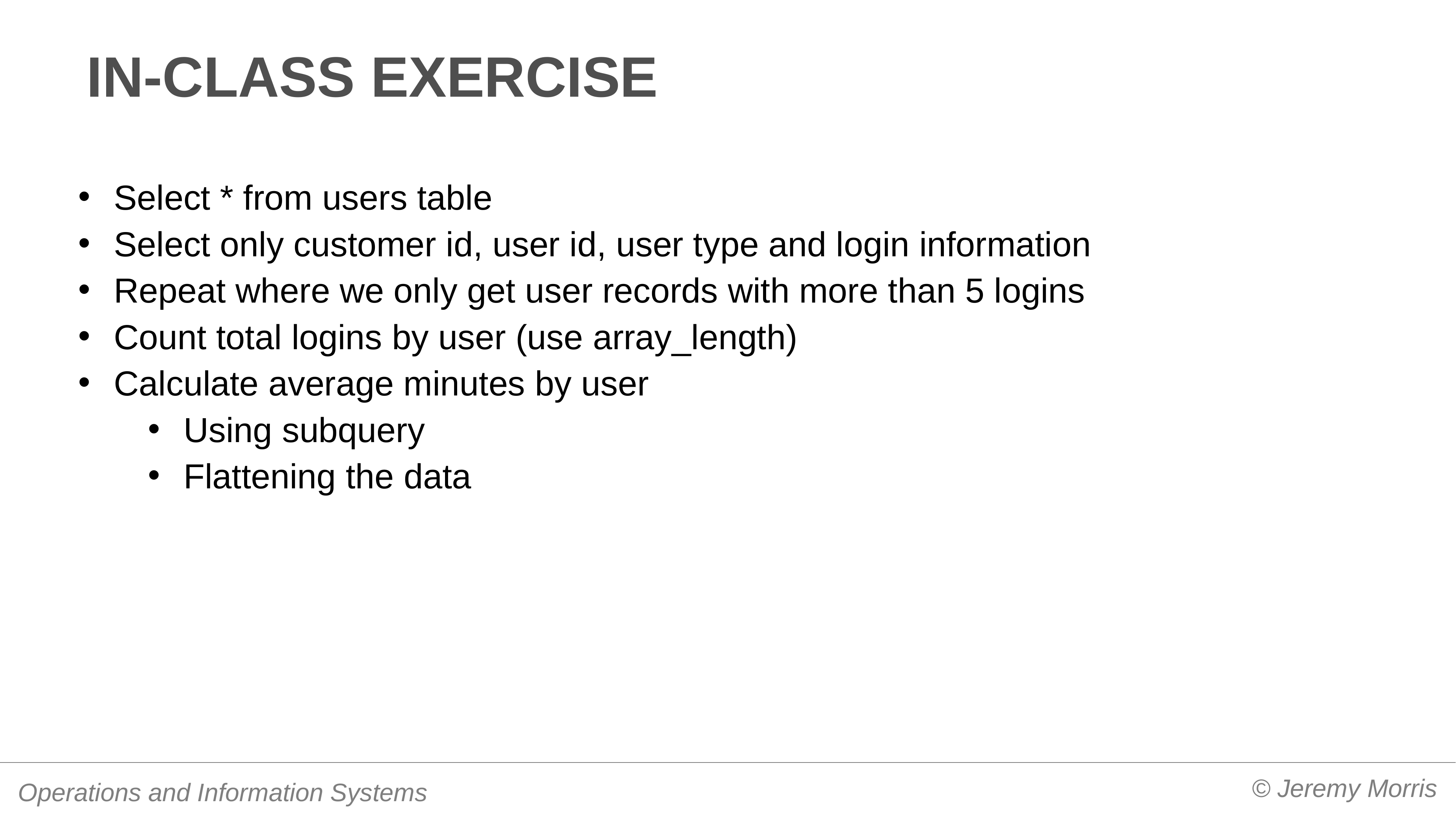

# In-class exercise
Select * from users table
Select only customer id, user id, user type and login information
Repeat where we only get user records with more than 5 logins
Count total logins by user (use array_length)
Calculate average minutes by user
Using subquery
Flattening the data